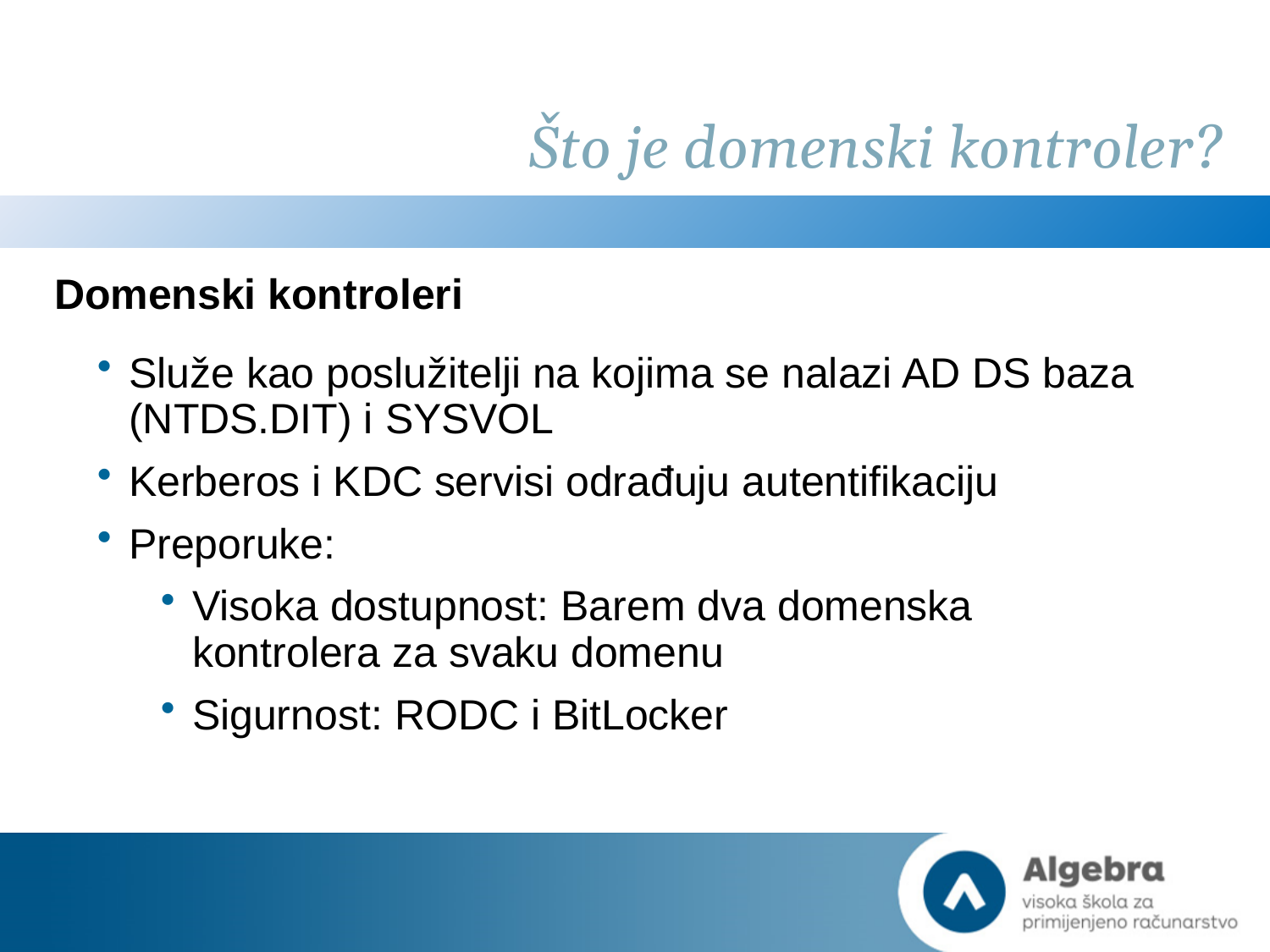

# Što je domenski kontroler?
Domenski kontroleri

Služe kao poslužitelji na kojima se nalazi AD DS baza (NTDS.DIT) i SYSVOL
Kerberos i KDC servisi odrađuju autentifikaciju
Preporuke:
Visoka dostupnost: Barem dva domenska kontrolera za svaku domenu
Sigurnost: RODC i BitLocker